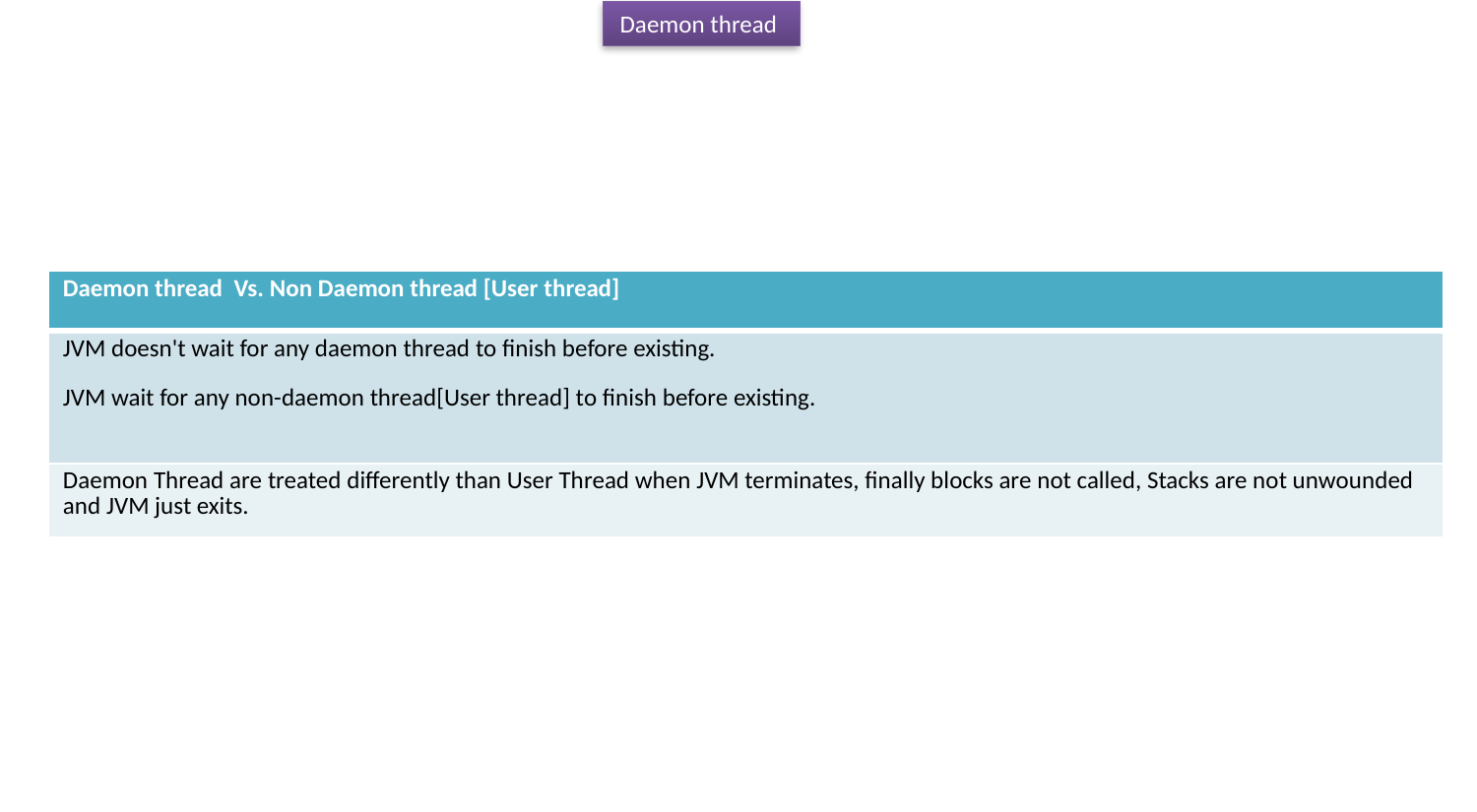

Daemon thread
| Daemon thread Vs. Non Daemon thread [User thread] |
| --- |
| JVM doesn't wait for any daemon thread to finish before existing. JVM wait for any non-daemon thread[User thread] to finish before existing. |
| Daemon Thread are treated differently than User Thread when JVM terminates, finally blocks are not called, Stacks are not unwounded and JVM just exits. |